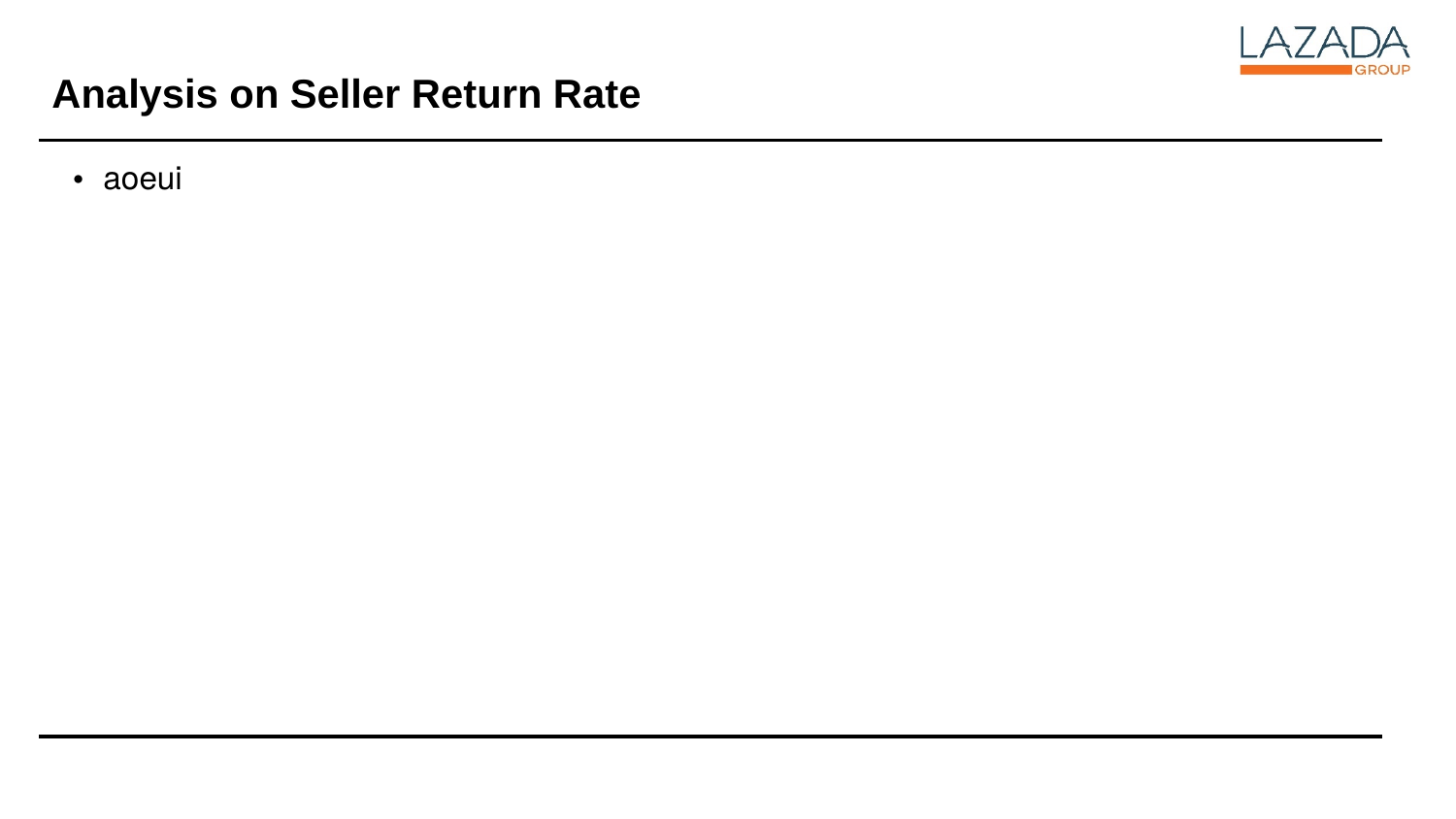

# Analysis on Seller Return Rate
aoeui